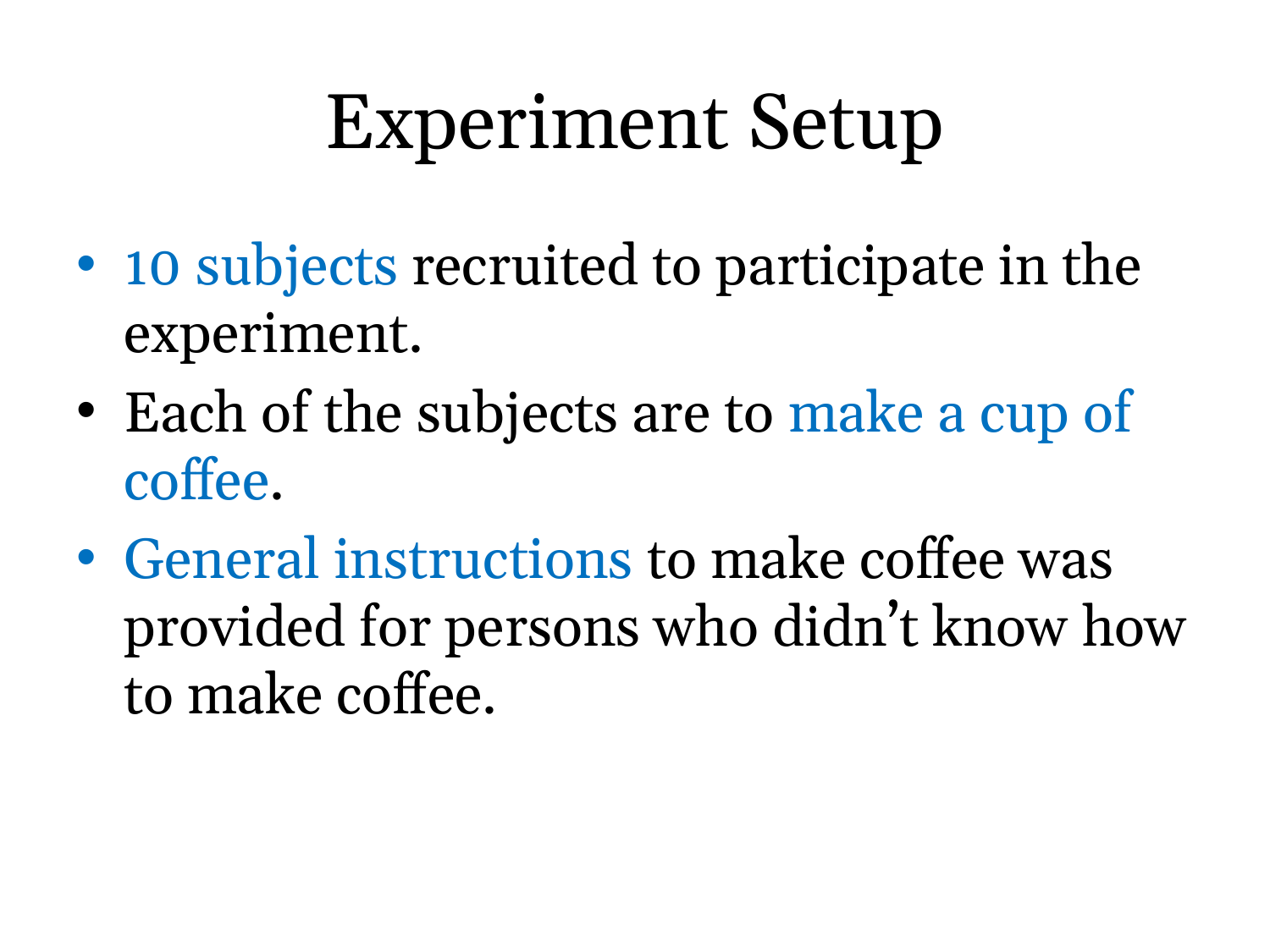

# Experiment Setup
10 subjects recruited to participate in the experiment.
Each of the subjects are to make a cup of coffee.
General instructions to make coffee was provided for persons who didn’t know how to make coffee.